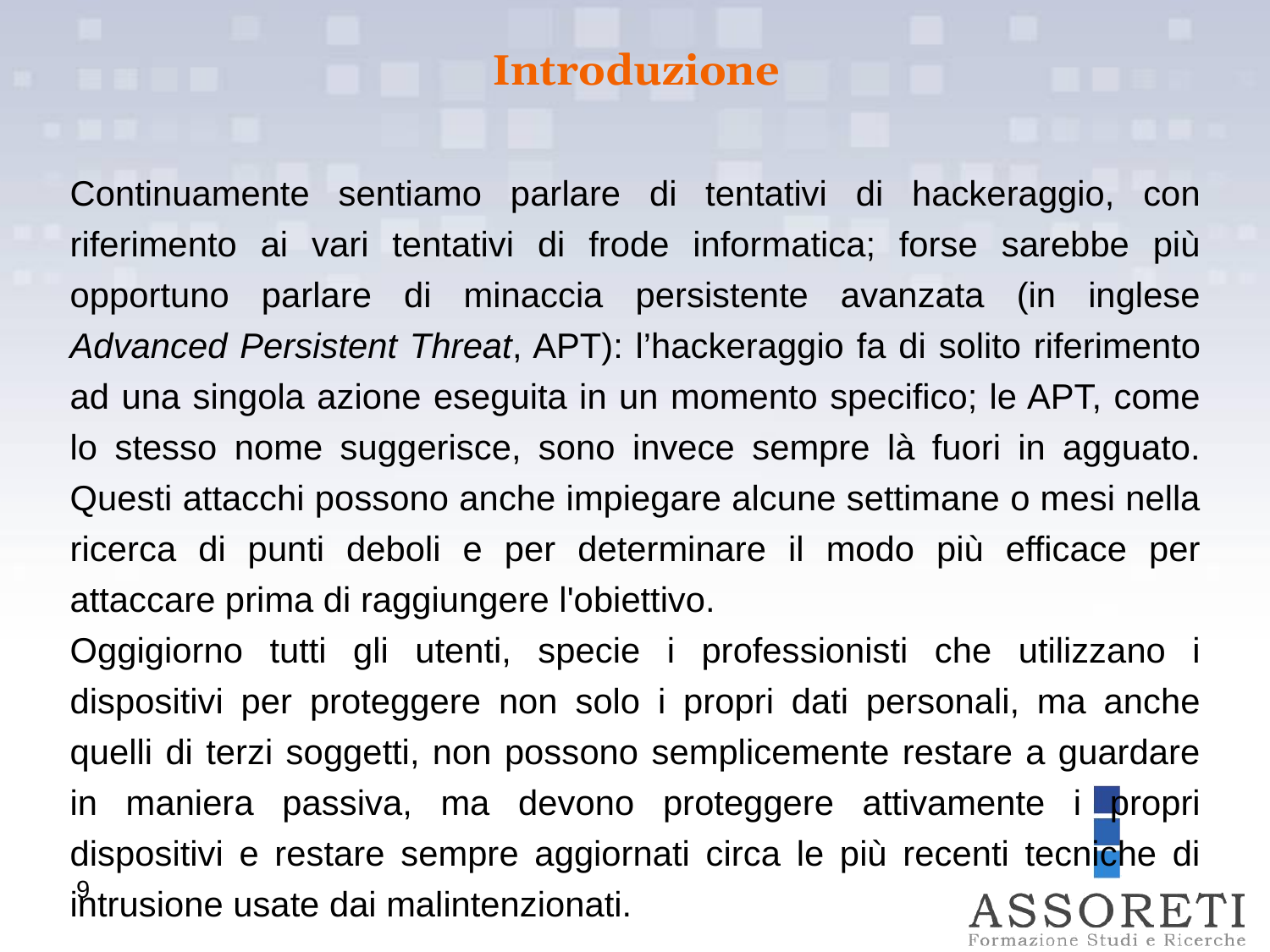

Introduzione
Continuamente sentiamo parlare di tentativi di hackeraggio, con riferimento ai vari tentativi di frode informatica; forse sarebbe più opportuno parlare di minaccia persistente avanzata (in inglese Advanced Persistent Threat, APT): l’hackeraggio fa di solito riferimento ad una singola azione eseguita in un momento specifico; le APT, come lo stesso nome suggerisce, sono invece sempre là fuori in agguato. Questi attacchi possono anche impiegare alcune settimane o mesi nella ricerca di punti deboli e per determinare il modo più efficace per attaccare prima di raggiungere l'obiettivo.
Oggigiorno tutti gli utenti, specie i professionisti che utilizzano i dispositivi per proteggere non solo i propri dati personali, ma anche quelli di terzi soggetti, non possono semplicemente restare a guardare in maniera passiva, ma devono proteggere attivamente i propri dispositivi e restare sempre aggiornati circa le più recenti tecniche di intrusione usate dai malintenzionati.
9